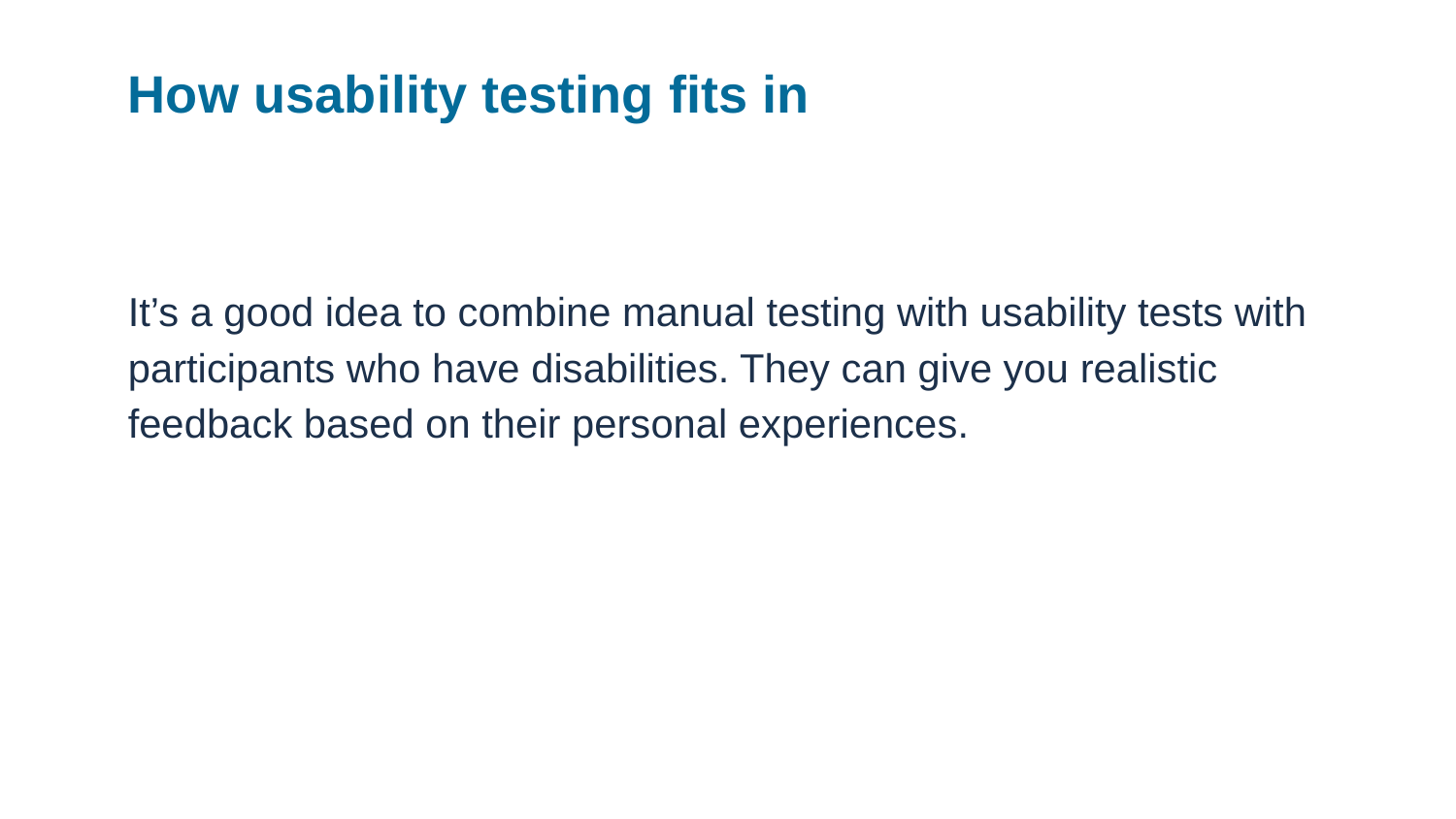

# How usability testing fits in
It’s a good idea to combine manual testing with usability tests with participants who have disabilities. They can give you realistic feedback based on their personal experiences.